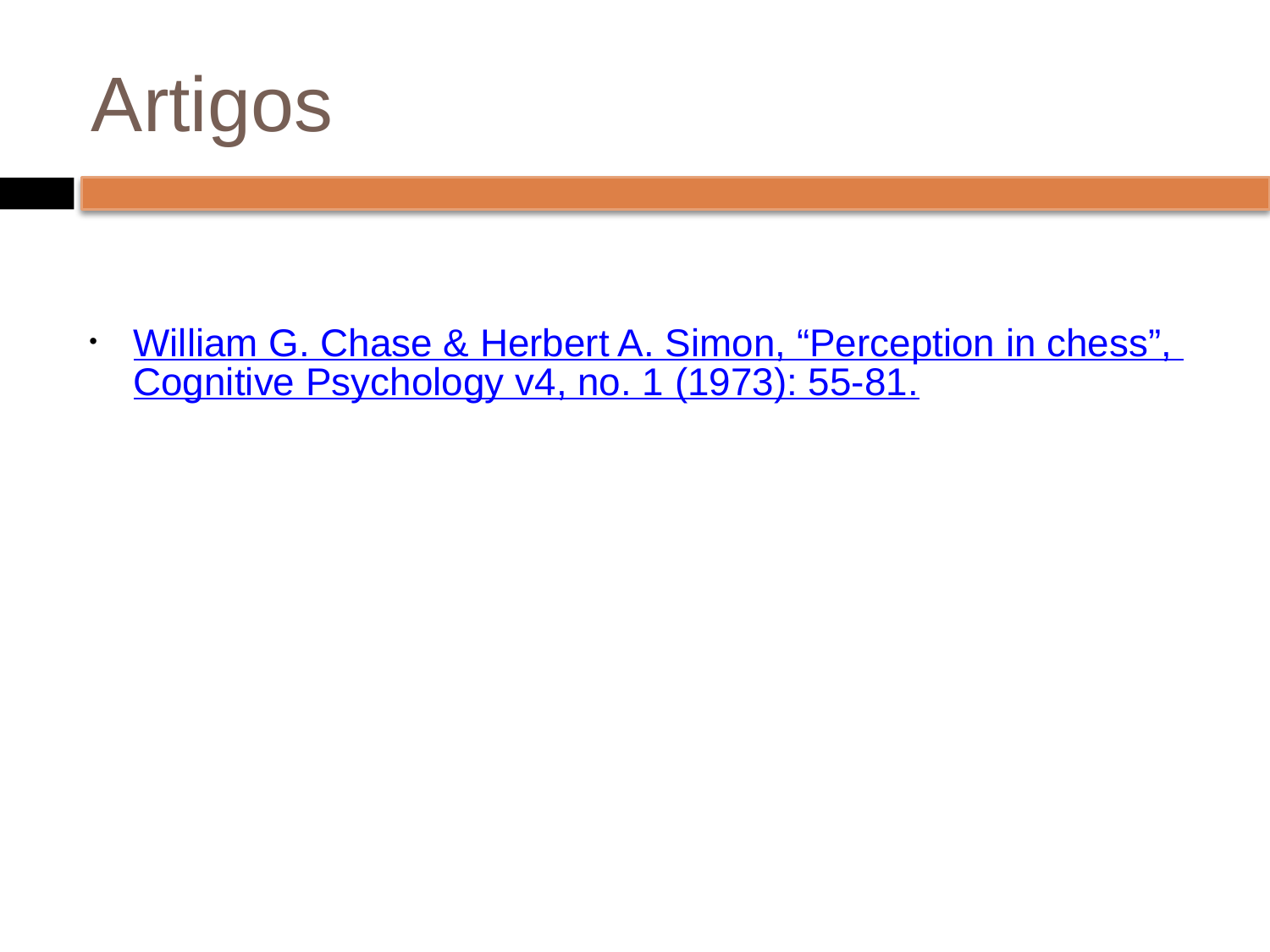

# Artigos

William G. Chase & Herbert A. Simon, “Perception in chess”, Cognitive Psychology v4, no. 1 (1973): 55-81.
57